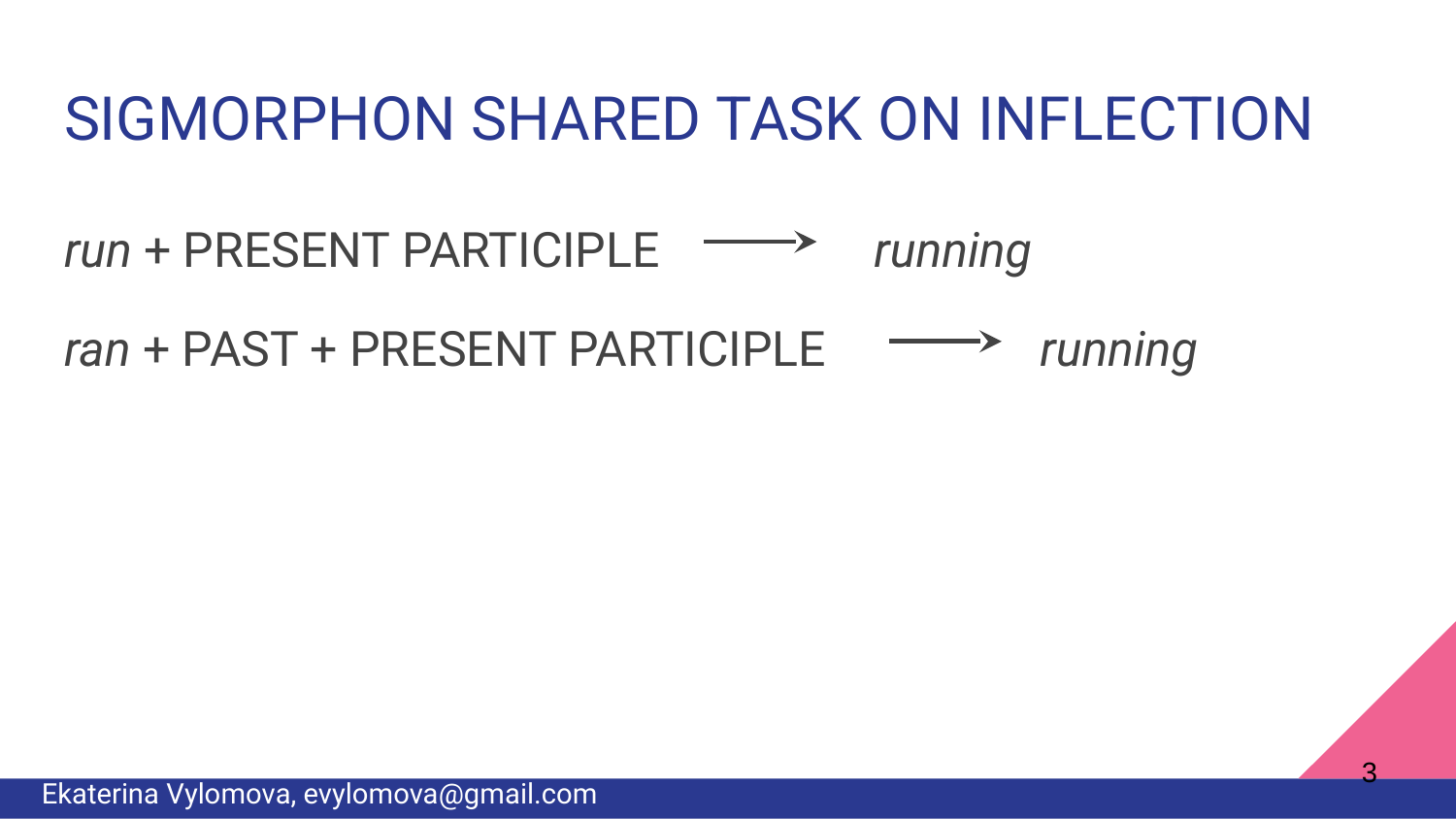

# SIGMORPHON SHARED TASK ON INFLECTION
run + PRESENT PARTICIPLE                  running
ran + PAST + PRESENT PARTICIPLE                  running
3
Ekaterina Vylomova, evylomova@gmail.com